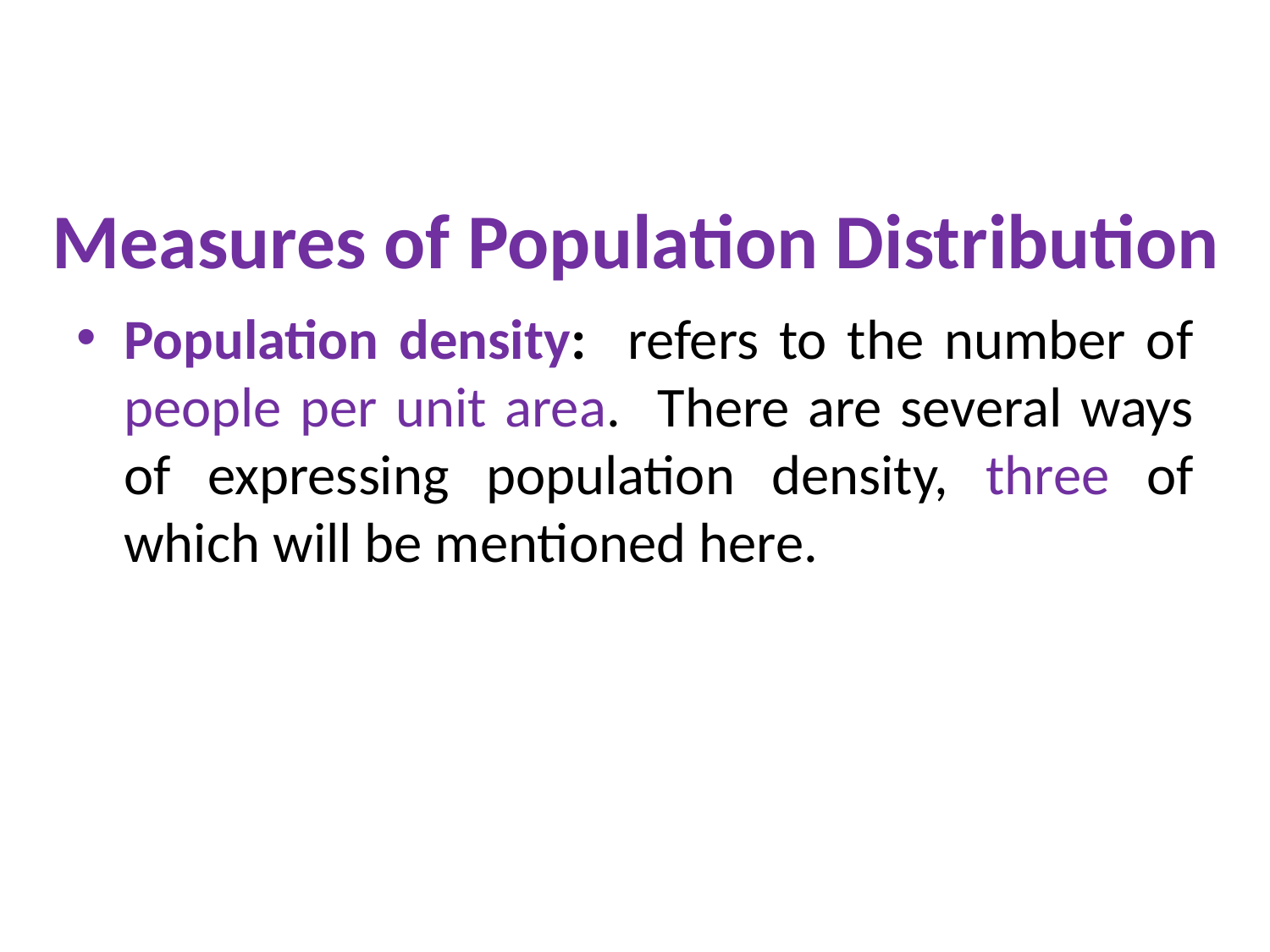

# Measures of Population Distribution
Population density:  refers to the number of people per unit area.  There are several ways of expressing population density, three of which will be mentioned here.